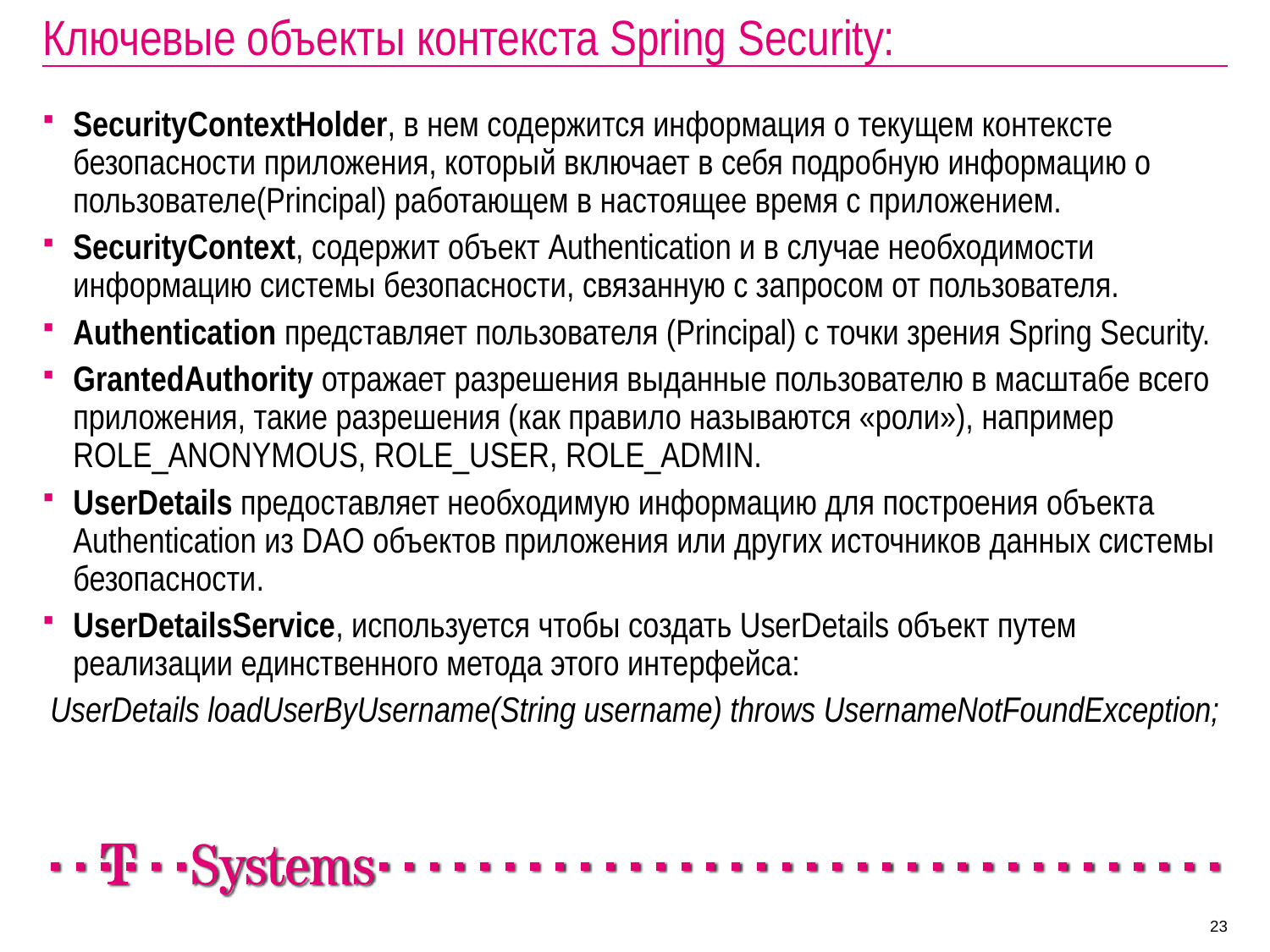

# Ключевые объекты контекста Spring Security:
SecurityContextHolder, в нем содержится информация о текущем контексте безопасности приложения, который включает в себя подробную информацию о пользователе(Principal) работающем в настоящее время с приложением.
SecurityContext, содержит объект Authentication и в случае необходимости информацию системы безопасности, связанную с запросом от пользователя.
Authentication представляет пользователя (Principal) с точки зрения Spring Security.
GrantedAuthority отражает разрешения выданные пользователю в масштабе всего приложения, такие разрешения (как правило называются «роли»), например ROLE_ANONYMOUS, ROLE_USER, ROLE_ADMIN.
UserDetails предоставляет необходимую информацию для построения объекта Authentication из DAO объектов приложения или других источников данных системы безопасности.
UserDetailsService, используется чтобы создать UserDetails объект путем реализации единственного метода этого интерфейса:
UserDetails loadUserByUsername(String username) throws UsernameNotFoundException;
23